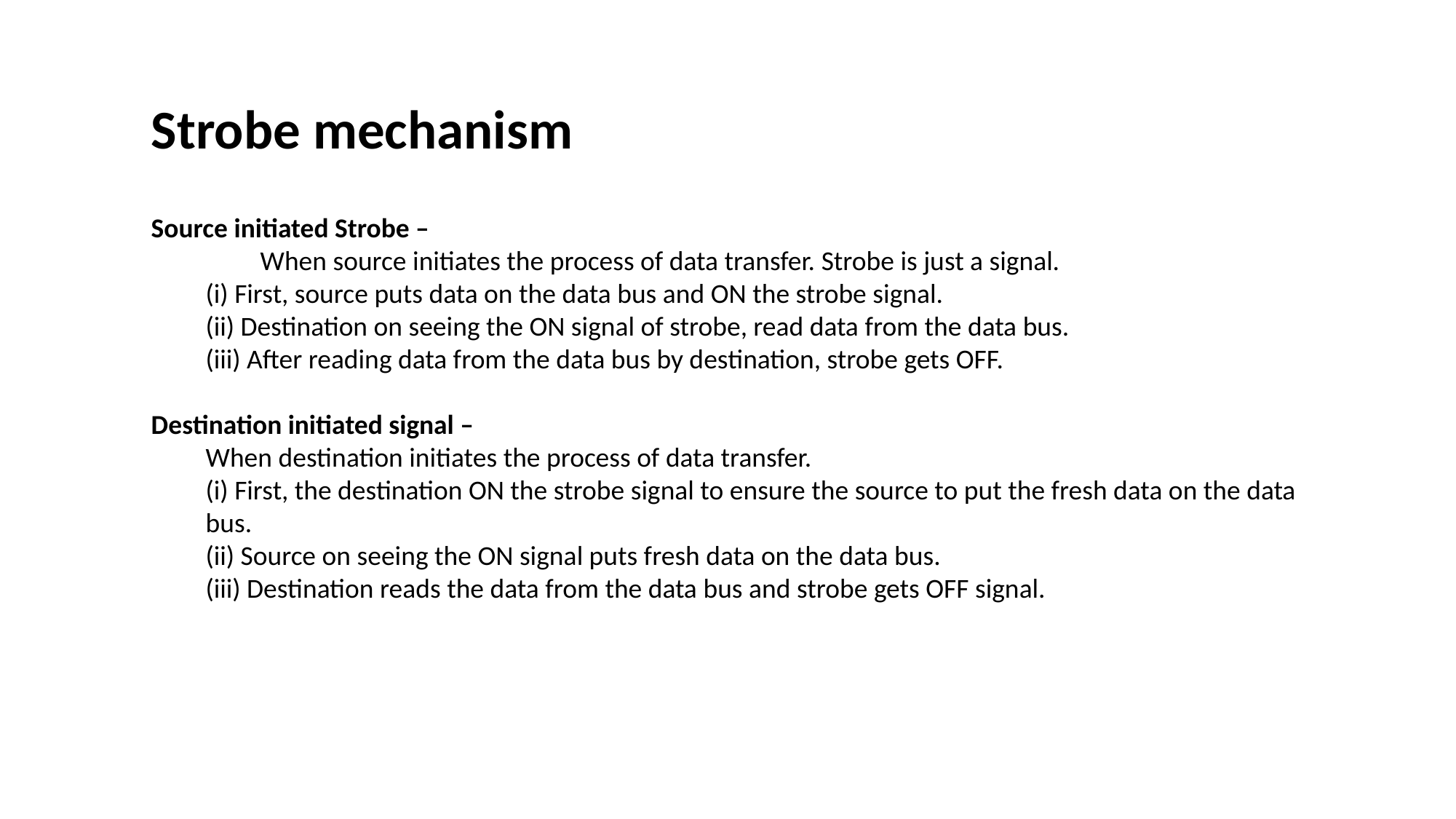

Strobe mechanism
Source initiated Strobe –
	When source initiates the process of data transfer. Strobe is just a signal.
(i) First, source puts data on the data bus and ON the strobe signal.
(ii) Destination on seeing the ON signal of strobe, read data from the data bus.
(iii) After reading data from the data bus by destination, strobe gets OFF.

Destination initiated signal –
When destination initiates the process of data transfer.
(i) First, the destination ON the strobe signal to ensure the source to put the fresh data on the data bus.
(ii) Source on seeing the ON signal puts fresh data on the data bus.
(iii) Destination reads the data from the data bus and strobe gets OFF signal.